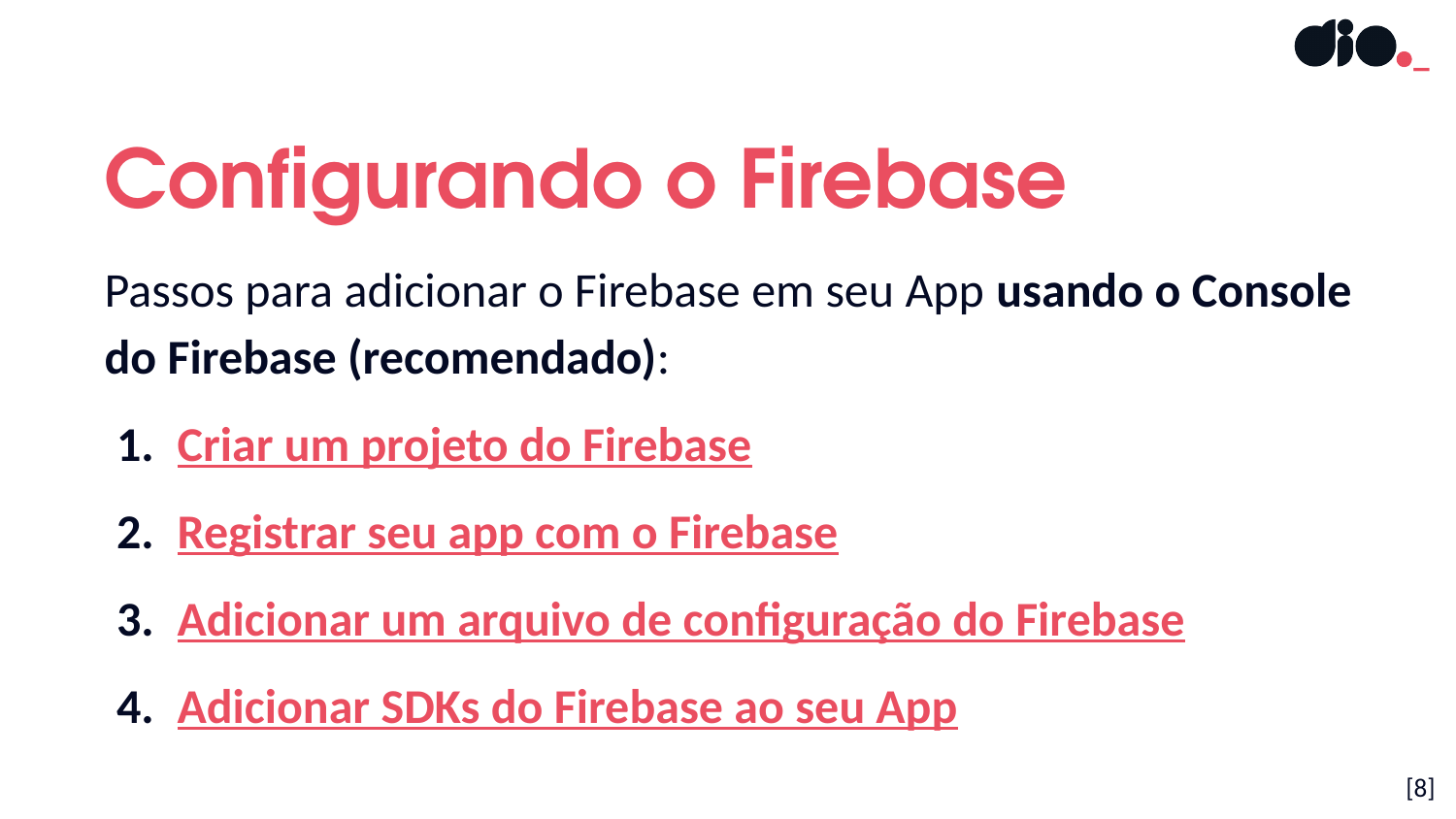

Configurando o Firebase
Passos para adicionar o Firebase em seu App usando o Console do Firebase (recomendado):
Criar um projeto do Firebase
Registrar seu app com o Firebase
Adicionar um arquivo de configuração do Firebase
Adicionar SDKs do Firebase ao seu App
[8]